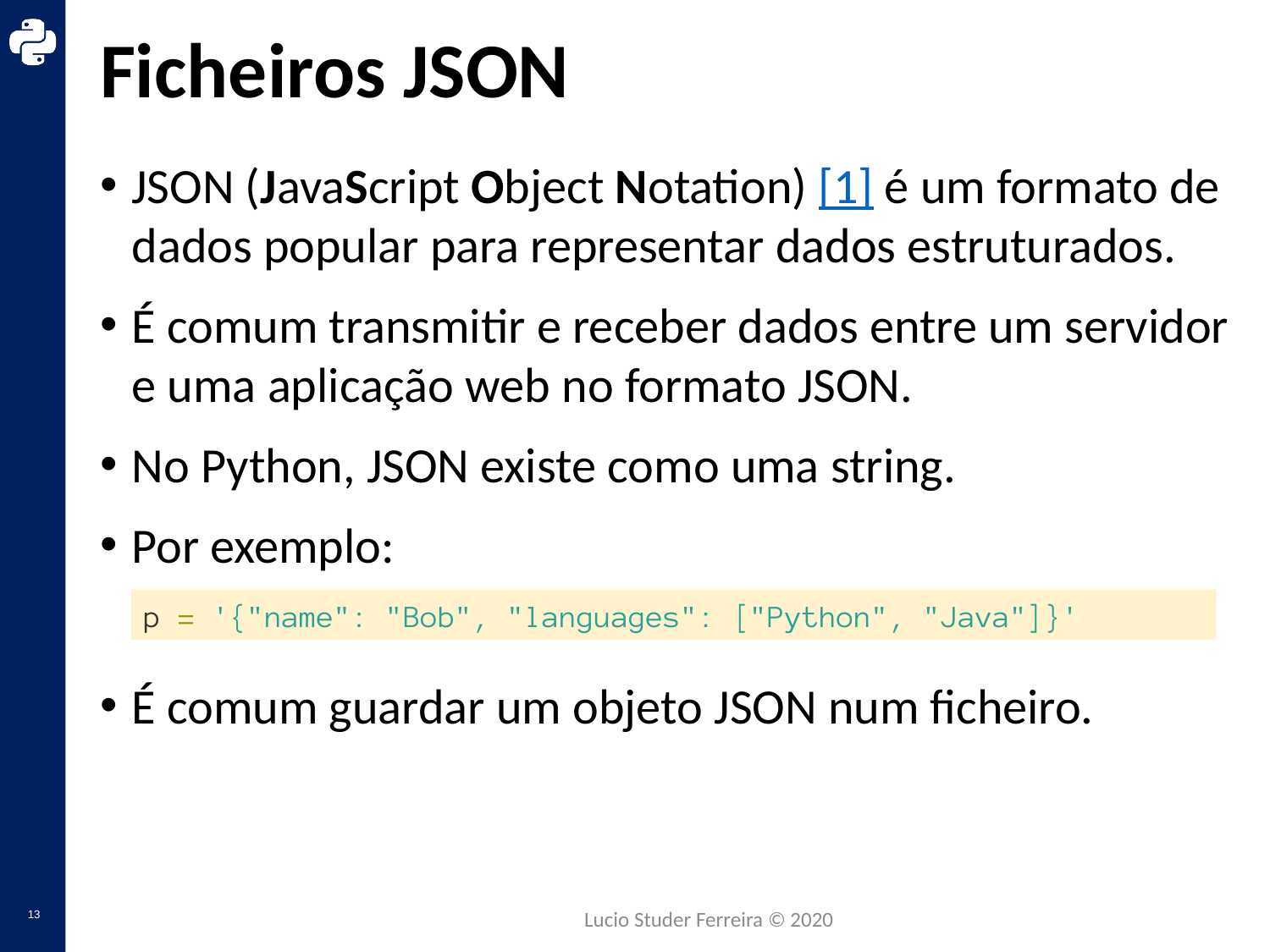

# Ficheiros JSON
JSON (JavaScript Object Notation) [1] é um formato de dados popular para representar dados estruturados.
É comum transmitir e receber dados entre um servidor e uma aplicação web no formato JSON.
No Python, JSON existe como uma string.
Por exemplo:

É comum guardar um objeto JSON num ficheiro.
p = '{"name": "Bob", "languages": ["Python", "Java"]}'